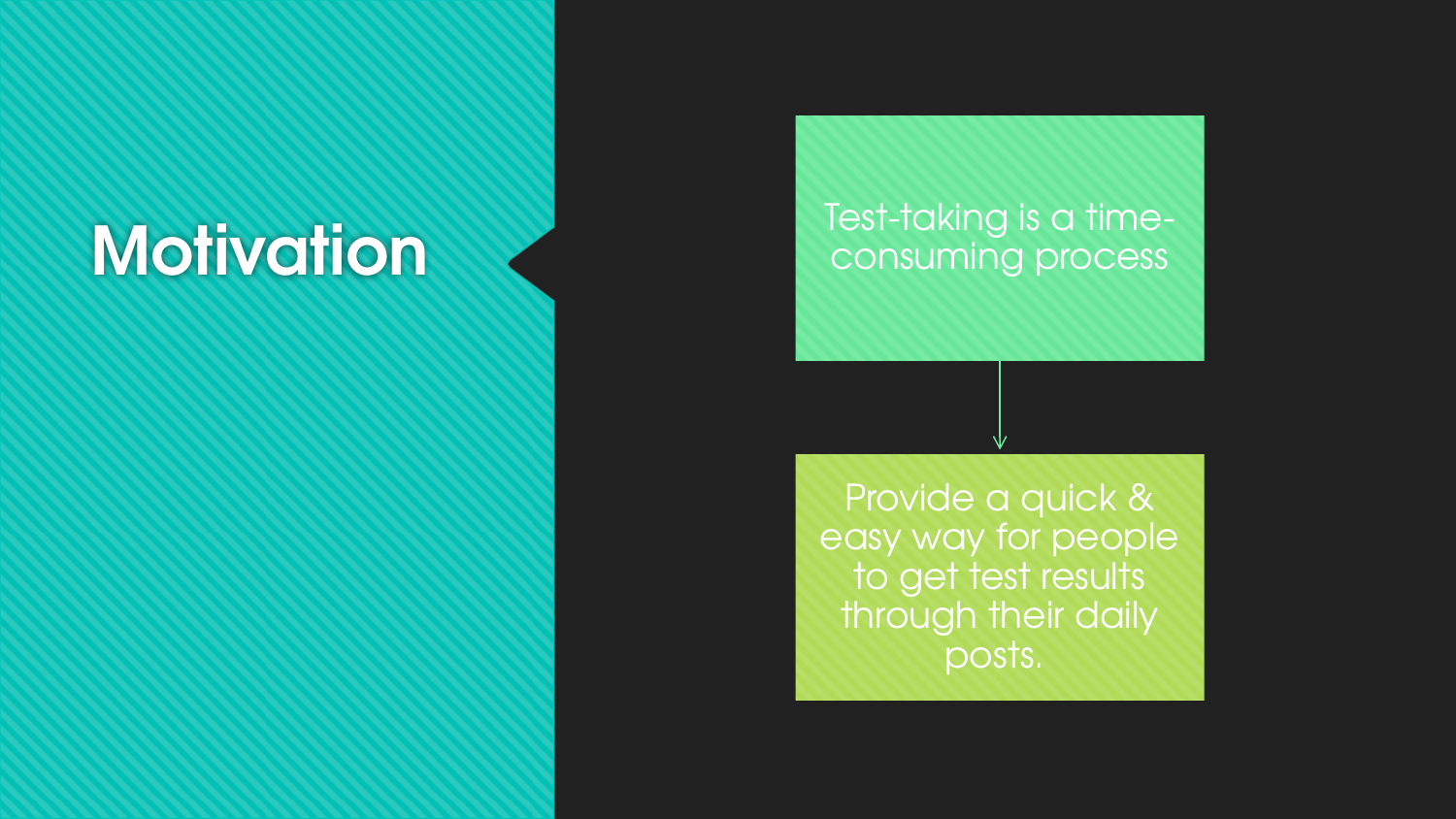

Test-taking is a time-consuming process
Provide a quick & easy way for people to get test results through their daily posts.
# Motivation